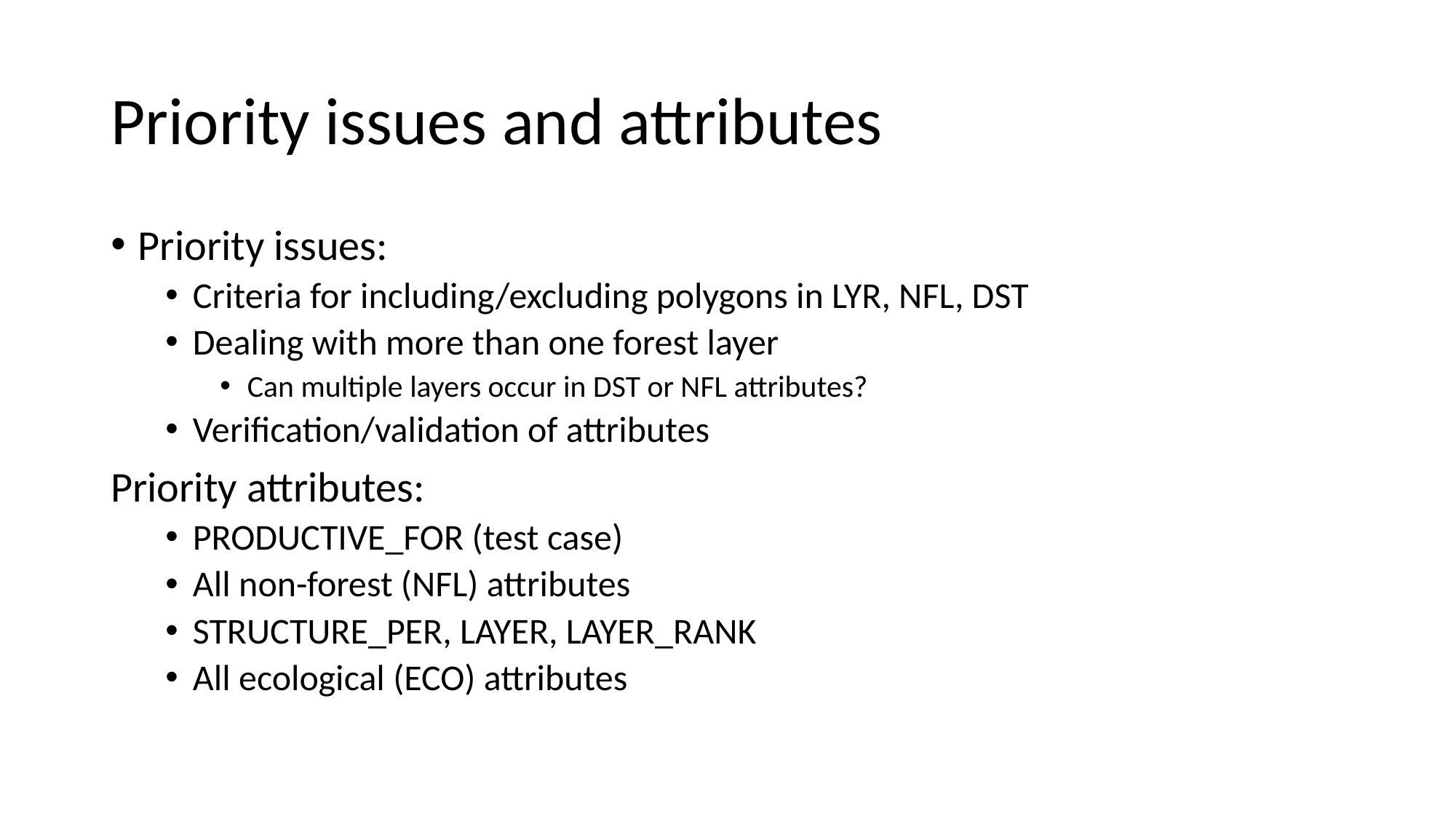

# Priority issues and attributes
Priority issues:
Criteria for including/excluding polygons in LYR, NFL, DST
Dealing with more than one forest layer
Can multiple layers occur in DST or NFL attributes?
Verification/validation of attributes
Priority attributes:
PRODUCTIVE_FOR (test case)
All non-forest (NFL) attributes
STRUCTURE_PER, LAYER, LAYER_RANK
All ecological (ECO) attributes